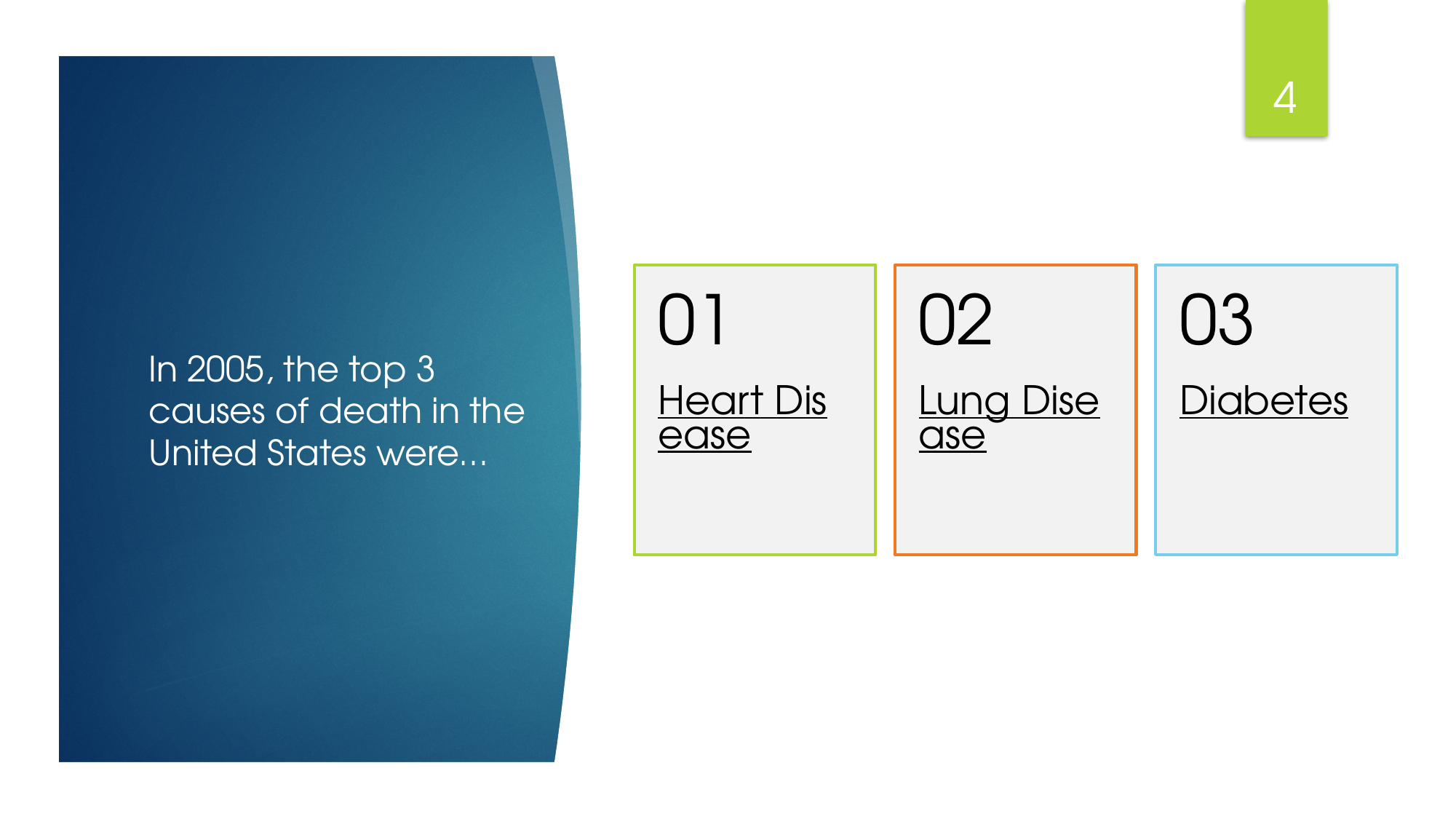

4
Heart Disease
01
Lung Disease
02
Diabetes
03
# In 2005, the top 3 causes of death in the United States were…